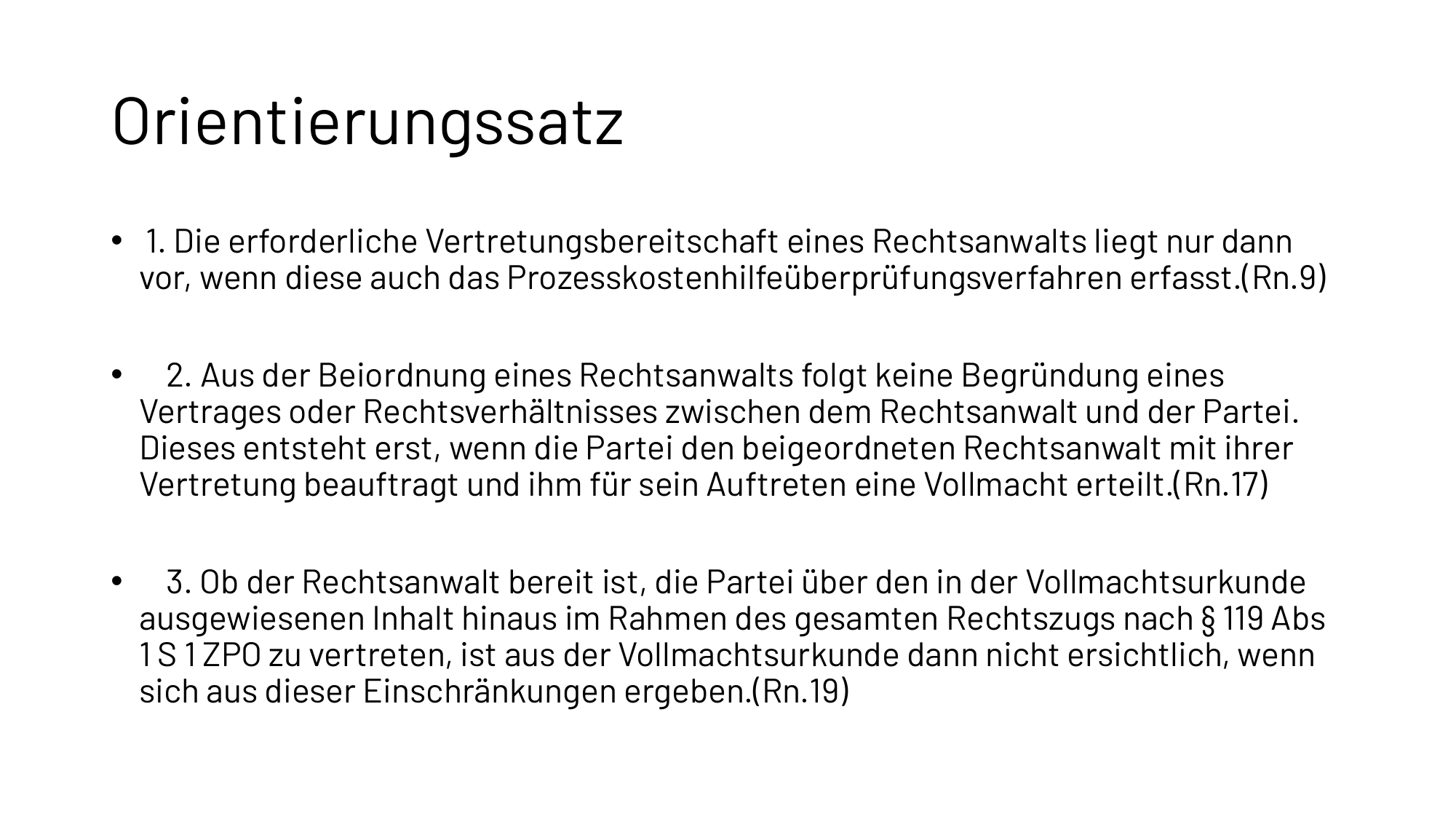

# Orientierungssatz
 1. Die erforderliche Vertretungsbereitschaft eines Rechtsanwalts liegt nur dann vor, wenn diese auch das Prozesskostenhilfeüberprüfungsverfahren erfasst.(Rn.9)

    2. Aus der Beiordnung eines Rechtsanwalts folgt keine Begründung eines Vertrages oder Rechtsverhältnisses zwischen dem Rechtsanwalt und der Partei. Dieses entsteht erst, wenn die Partei den beigeordneten Rechtsanwalt mit ihrer Vertretung beauftragt und ihm für sein Auftreten eine Vollmacht erteilt.(Rn.17)

    3. Ob der Rechtsanwalt bereit ist, die Partei über den in der Vollmachtsurkunde ausgewiesenen Inhalt hinaus im Rahmen des gesamten Rechtszugs nach § 119 Abs 1 S 1 ZPO zu vertreten, ist aus der Vollmachtsurkunde dann nicht ersichtlich, wenn sich aus dieser Einschränkungen ergeben.(Rn.19)